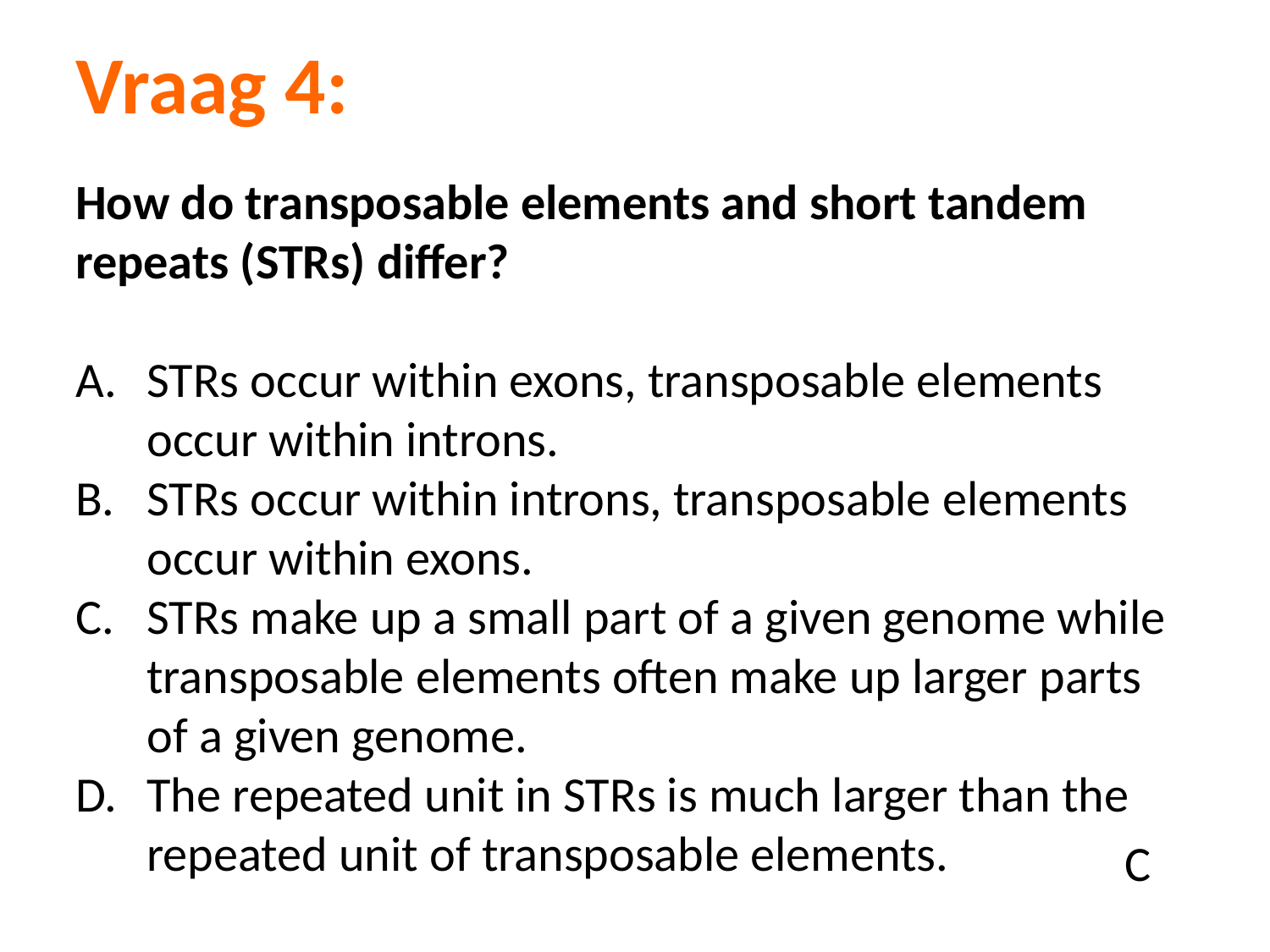

Vraag 4:
How do transposable elements and short tandem repeats (STRs) differ?

STRs occur within exons, transposable elements occur within introns.
STRs occur within introns, transposable elements occur within exons.
STRs make up a small part of a given genome while transposable elements often make up larger parts of a given genome.
The repeated unit in STRs is much larger than the repeated unit of transposable elements.
C